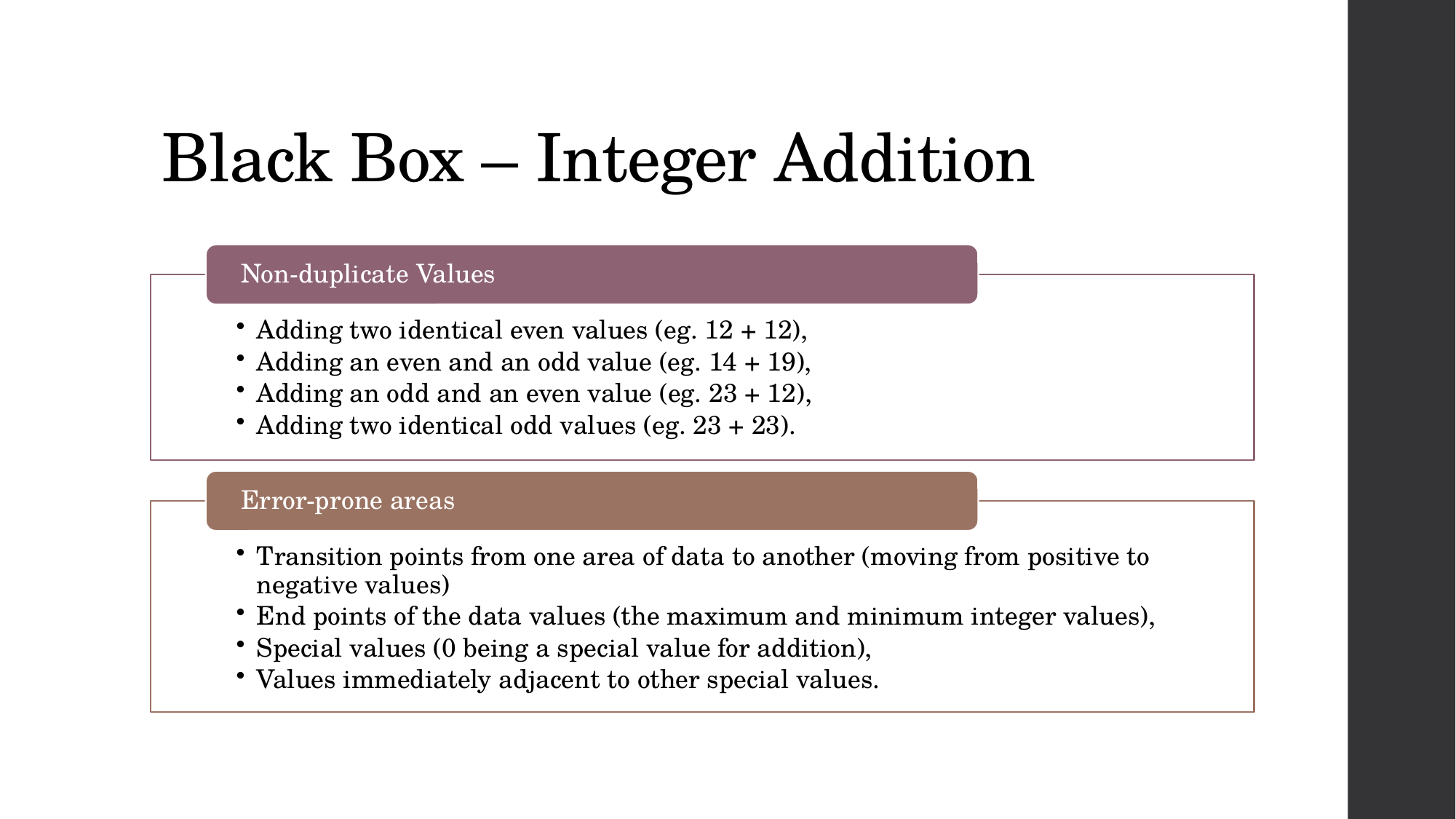

# Black Box – Integer Addition
Adding two identical even values (eg. 12 + 12),
Adding an even and an odd value (eg. 14 + 19),
Adding an odd and an even value (eg. 23 + 12),
Adding two identical odd values (eg. 23 + 23).
Non-duplicate Values
Transition points from one area of data to another (moving from positive to negative values)
End points of the data values (the maximum and minimum integer values),
Special values (0 being a special value for addition),
Values immediately adjacent to other special values.
Error-prone areas